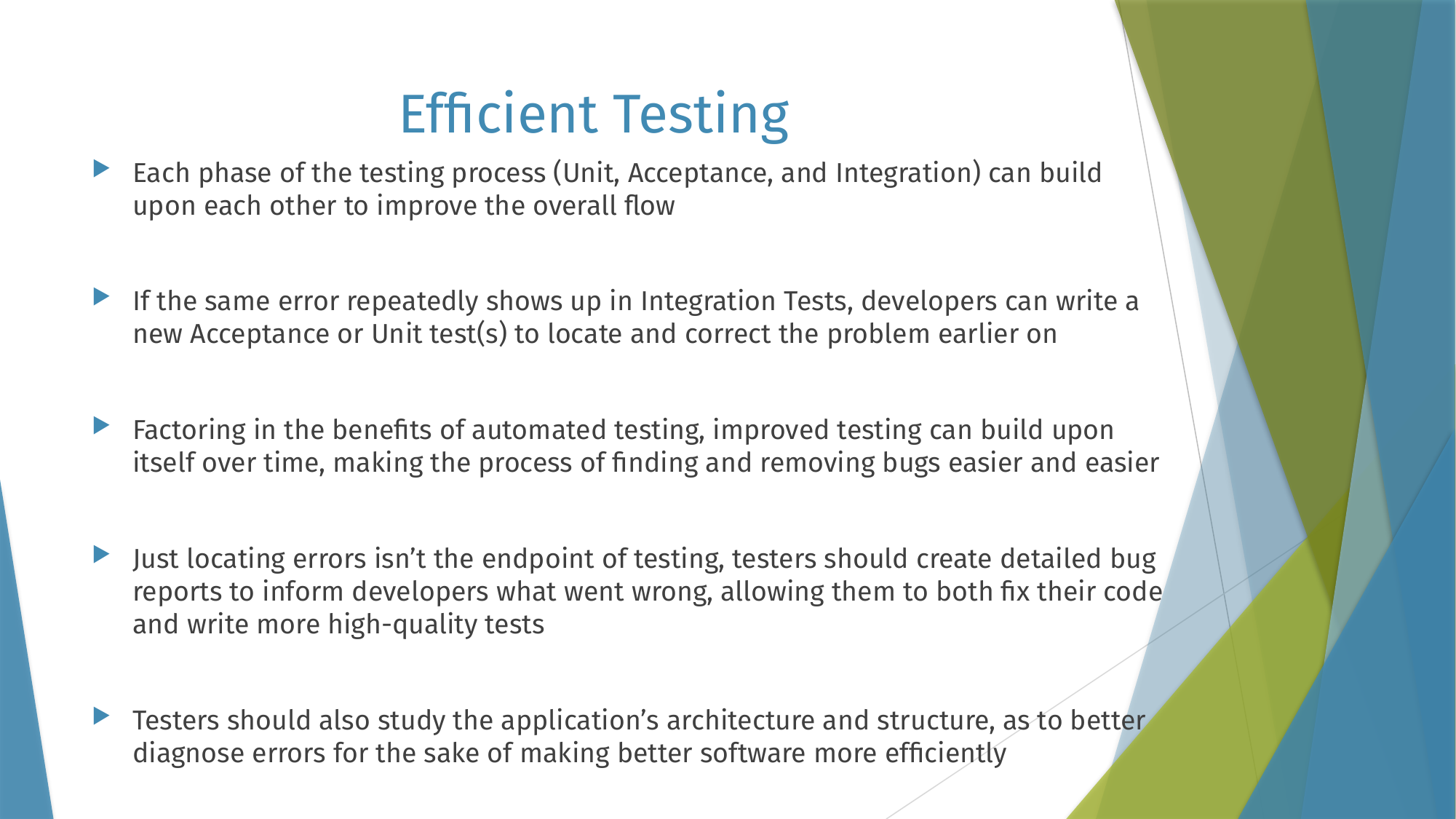

# Efficient Testing
Each phase of the testing process (Unit, Acceptance, and Integration) can build upon each other to improve the overall flow

If the same error repeatedly shows up in Integration Tests, developers can write a new Acceptance or Unit test(s) to locate and correct the problem earlier on

Factoring in the benefits of automated testing, improved testing can build upon itself over time, making the process of finding and removing bugs easier and easier

Just locating errors isn’t the endpoint of testing, testers should create detailed bug reports to inform developers what went wrong, allowing them to both fix their code and write more high-quality tests

Testers should also study the application’s architecture and structure, as to better diagnose errors for the sake of making better software more efficiently